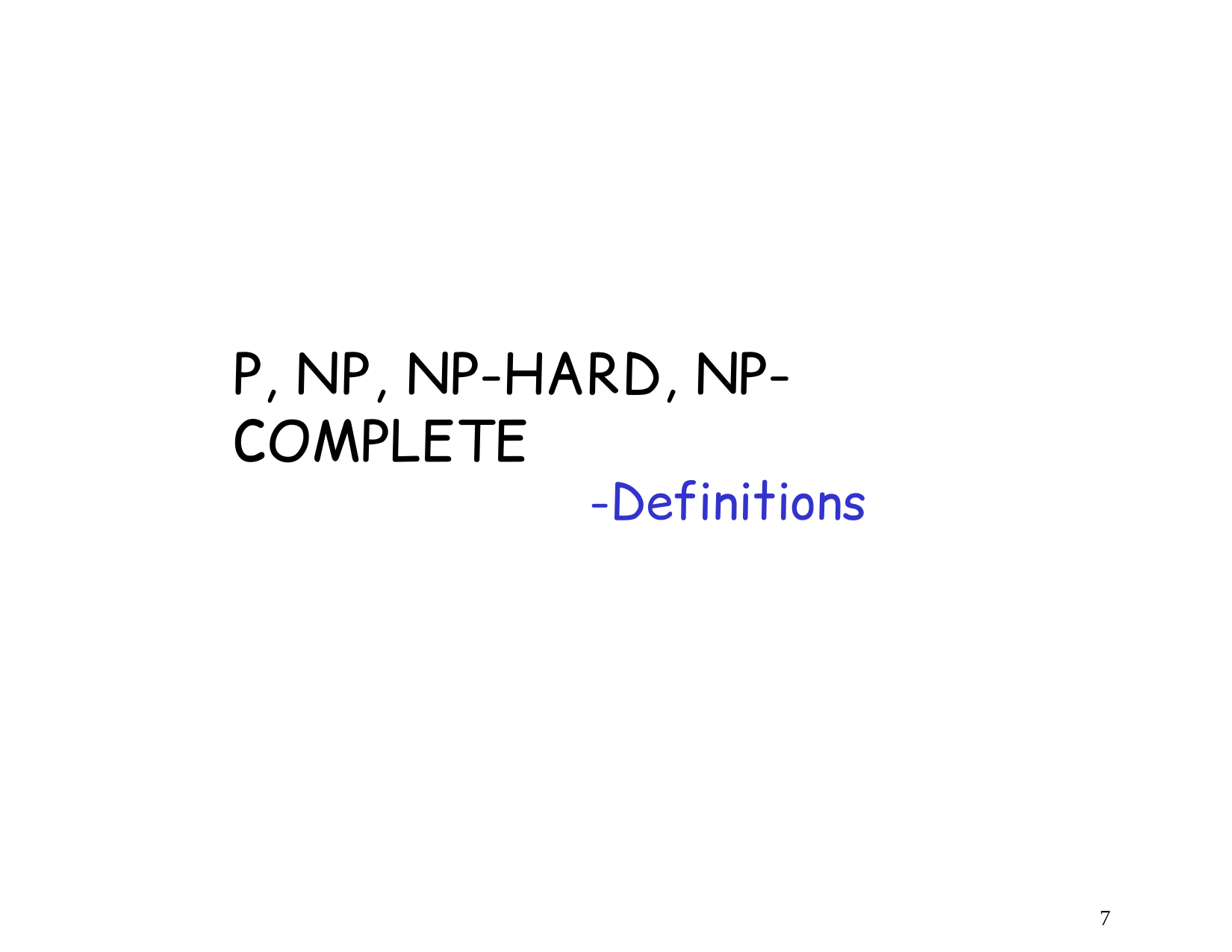

# P, NP, NP-Hard, NP-Complete
-Definitions
7